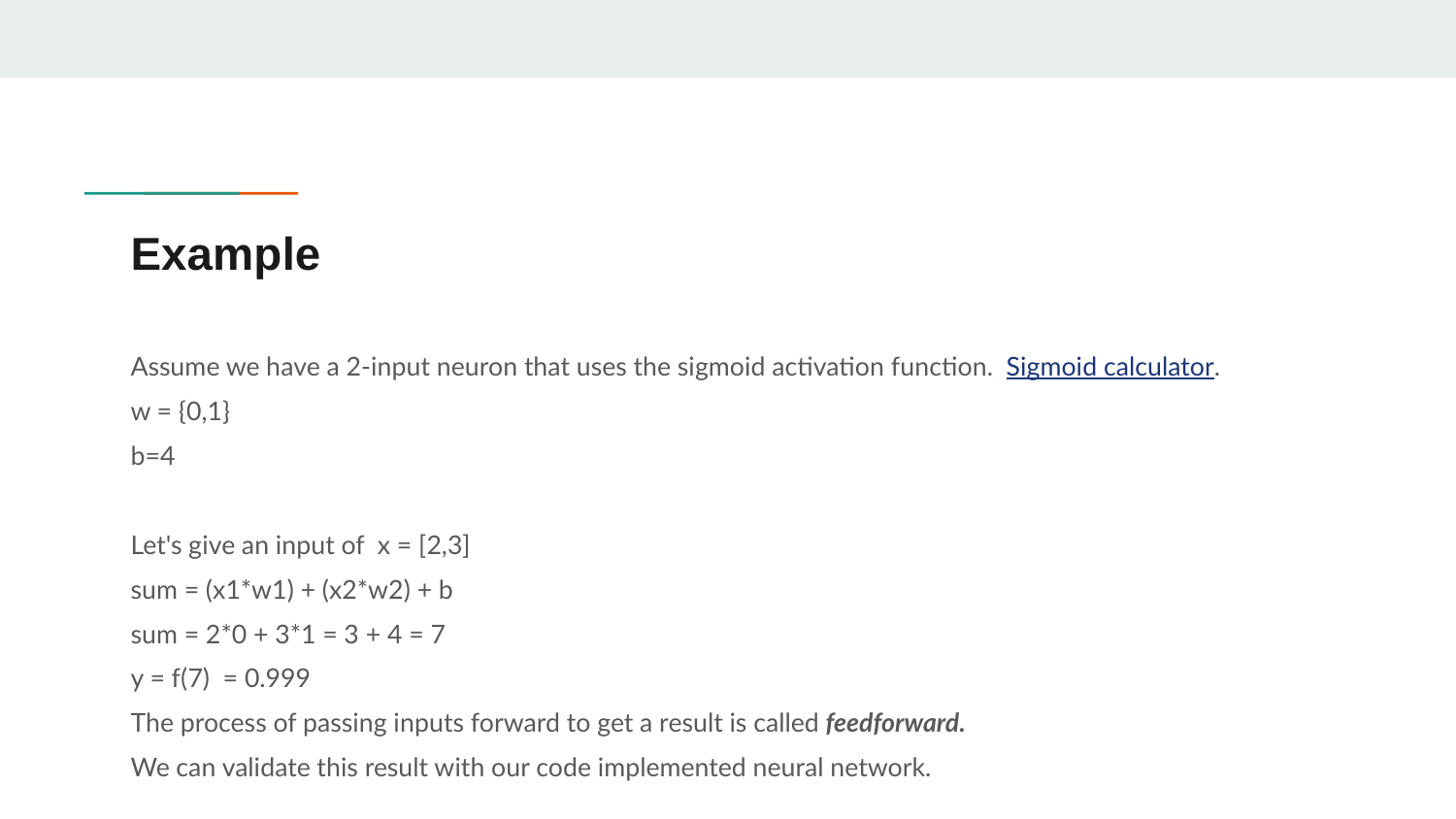

# Example
Assume we have a 2-input neuron that uses the sigmoid activation function.  Sigmoid calculator.
w = {0,1}
b=4

Let's give an input of  x = [2,3]
sum = (x1*w1) + (x2*w2) + b
sum = 2*0 + 3*1 = 3 + 4 = 7
y = f(7)  = 0.999
The process of passing inputs forward to get a result is called feedforward.
We can validate this result with our code implemented neural network.